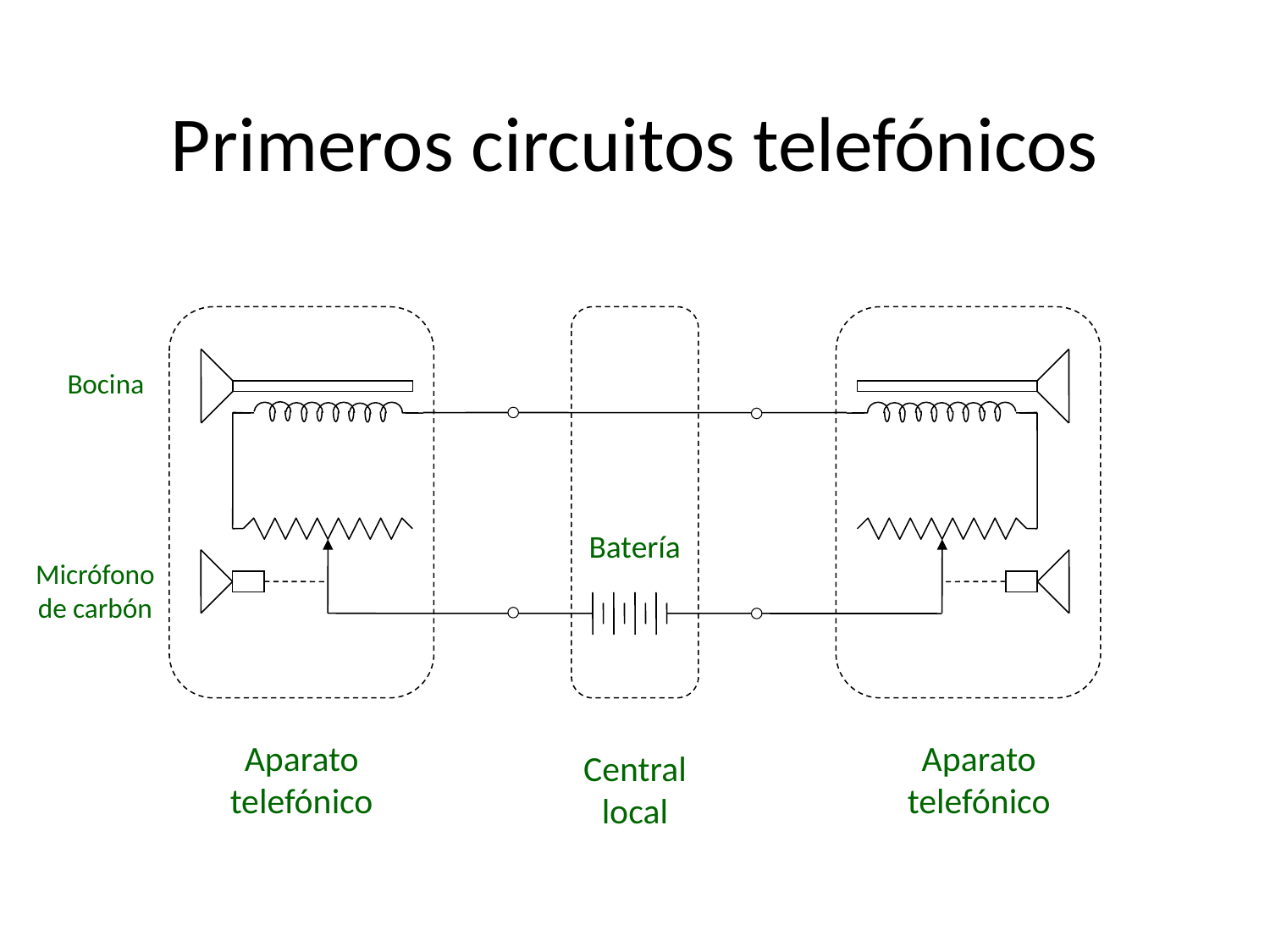

# Primeros circuitos telefónicos

Bocina

Batería

Micrófono
de carbón

Aparato telefónico
Aparato telefónico
Central local